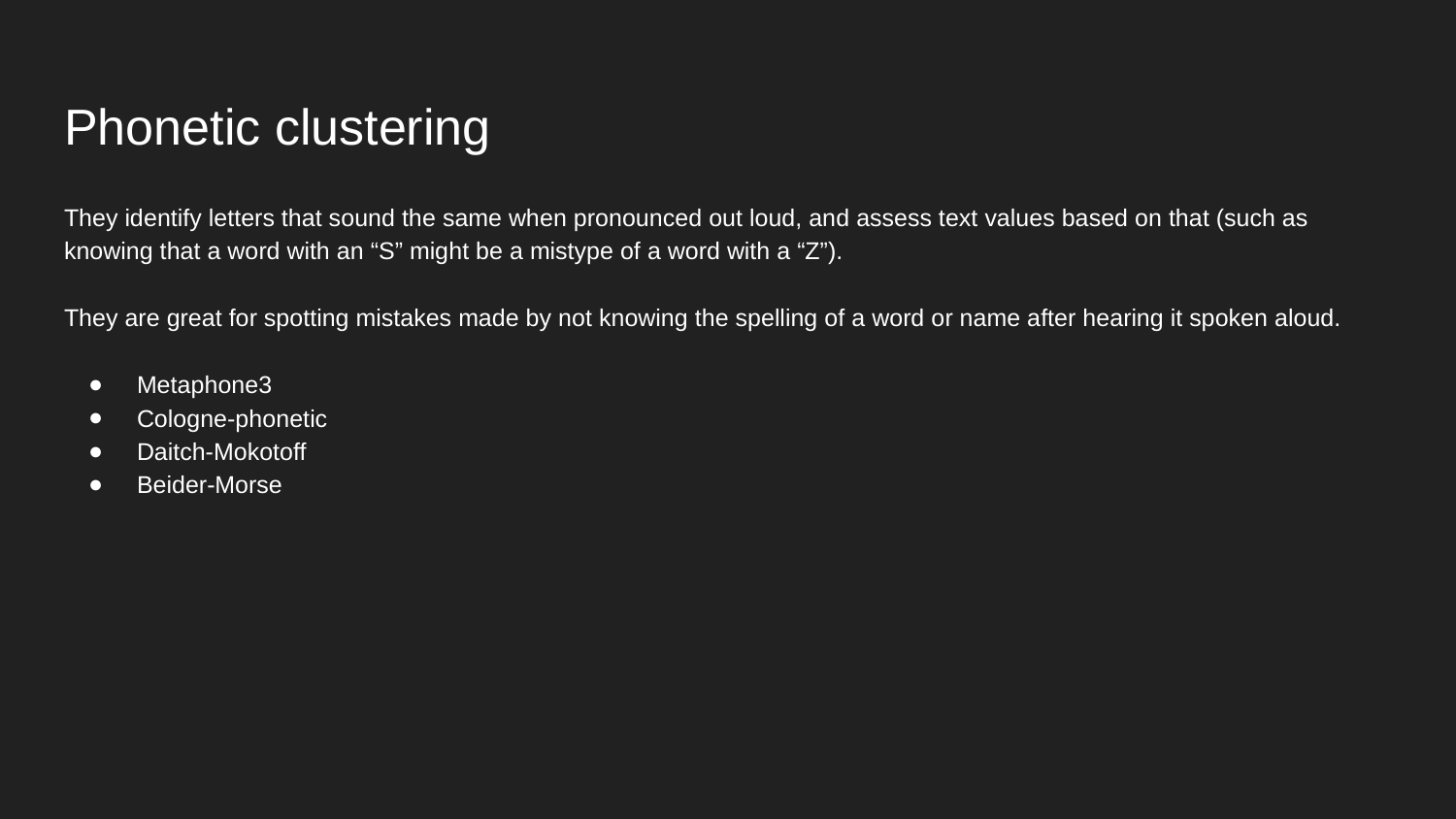

# Phonetic clustering
They identify letters that sound the same when pronounced out loud, and assess text values based on that (such as knowing that a word with an “S” might be a mistype of a word with a “Z”).

They are great for spotting mistakes made by not knowing the spelling of a word or name after hearing it spoken aloud.

Metaphone3
Cologne-phonetic
Daitch-Mokotoff
Beider-Morse